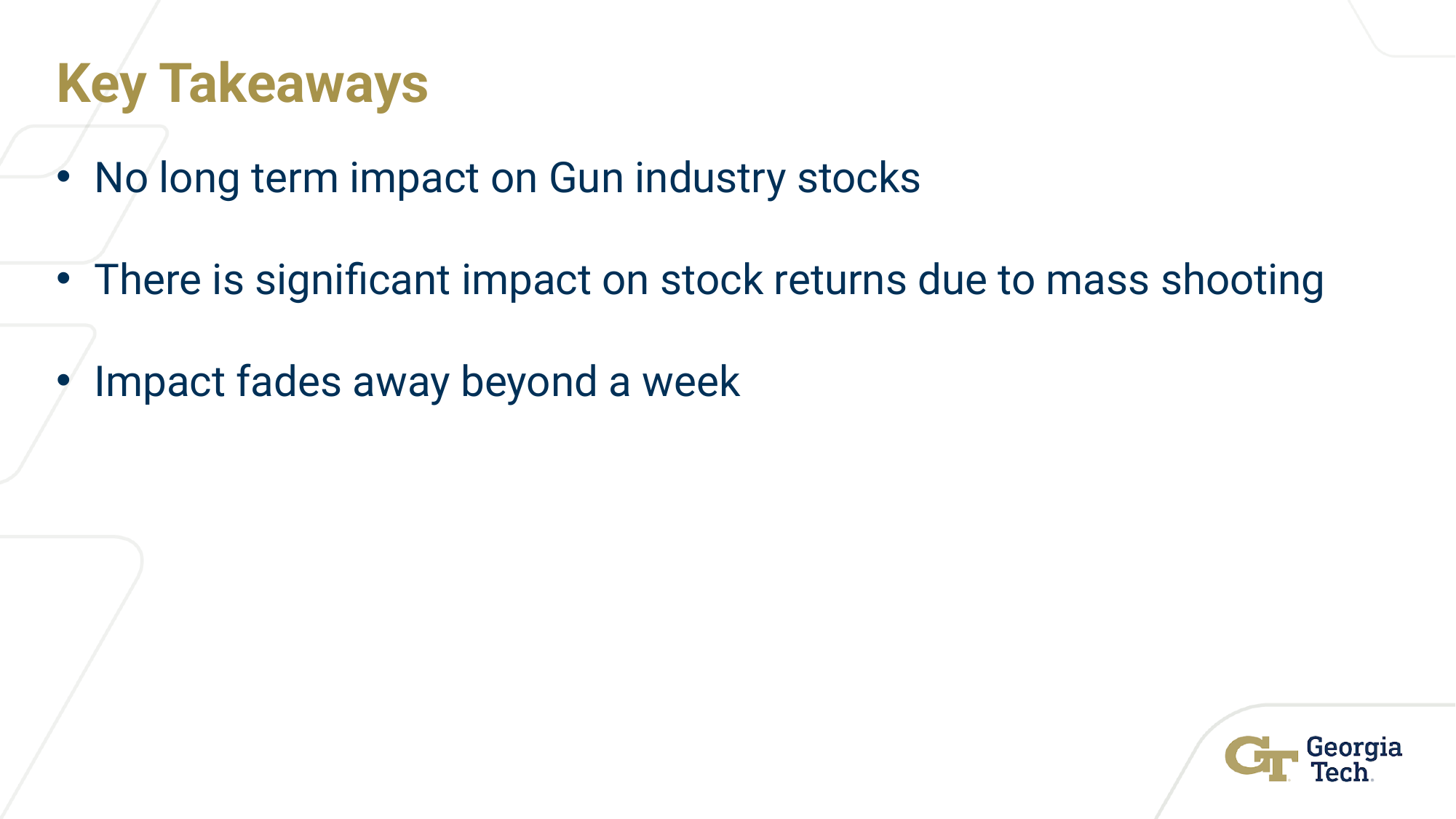

# Key Takeaways
 No long term impact on Gun industry stocks

 There is significant impact on stock returns due to mass shooting

 Impact fades away beyond a week